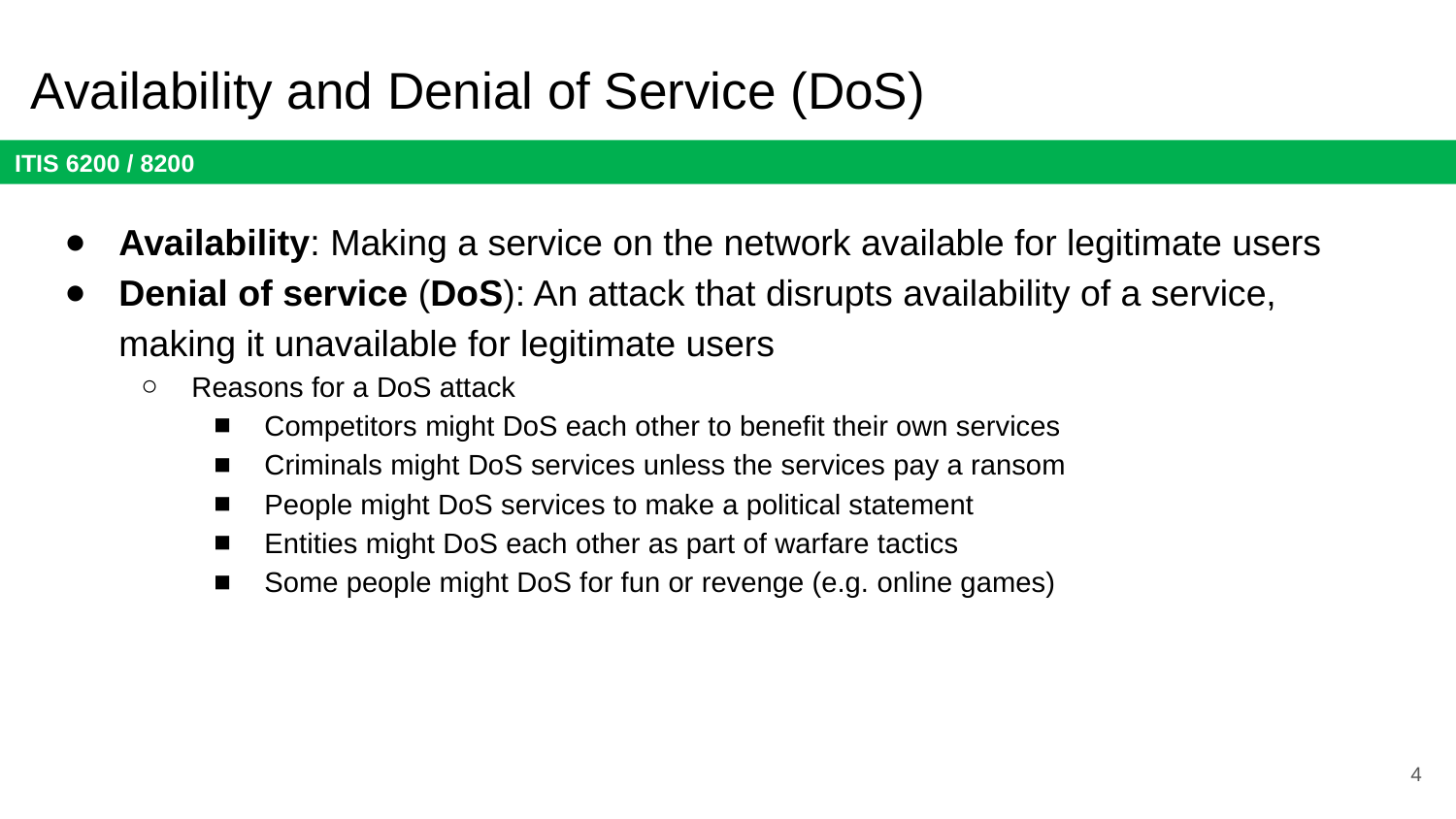

# Availability and Denial of Service (DoS)
Availability: Making a service on the network available for legitimate users
Denial of service (DoS): An attack that disrupts availability of a service, making it unavailable for legitimate users
Reasons for a DoS attack
Competitors might DoS each other to benefit their own services
Criminals might DoS services unless the services pay a ransom
People might DoS services to make a political statement
Entities might DoS each other as part of warfare tactics
Some people might DoS for fun or revenge (e.g. online games)
4